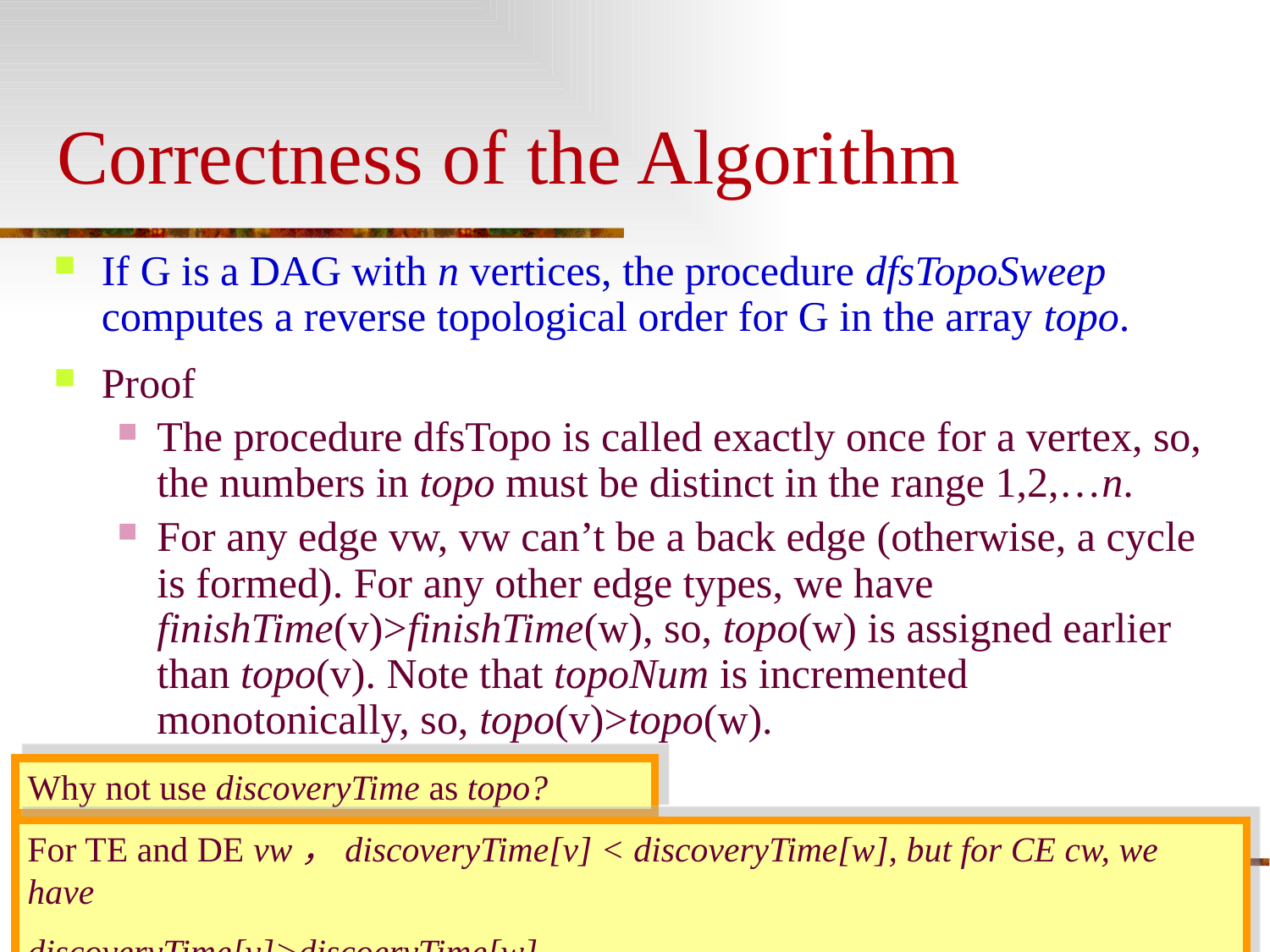

# Correctness of the Algorithm
If G is a DAG with n vertices, the procedure dfsTopoSweep computes a reverse topological order for G in the array topo.
Proof
The procedure dfsTopo is called exactly once for a vertex, so, the numbers in topo must be distinct in the range 1,2,…n.
For any edge vw, vw can’t be a back edge (otherwise, a cycle is formed). For any other edge types, we have finishTime(v)>finishTime(w), so, topo(w) is assigned earlier than topo(v). Note that topoNum is incremented monotonically, so, topo(v)>topo(w).
Why not use discoveryTime as topo?
For TE and DE vw，discoveryTime[v] < discoveryTime[w], but for CE cw, we have
discoveryTime[v]>discoeryTime[w]